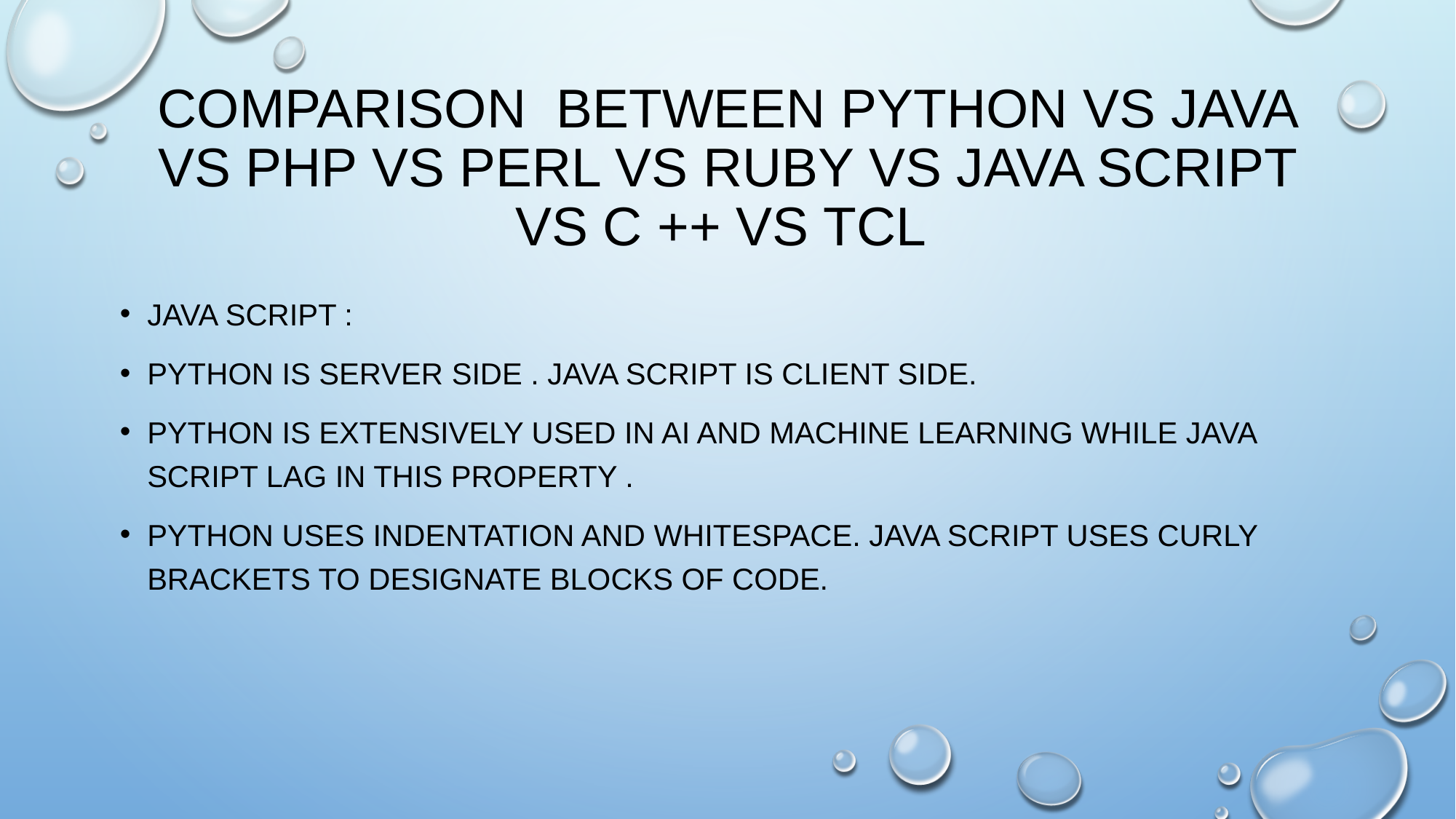

# comparison  between python vs java vs php vs Perl vs ruby vs java script vs c ++ vs tcl
Java script :
Python is server side . Java script is client side.
Python is extensively used in ai and machine learning while java script lag in this property .
Python uses indentation and whitespace. Java script uses curly brackets to designate blocks of code.